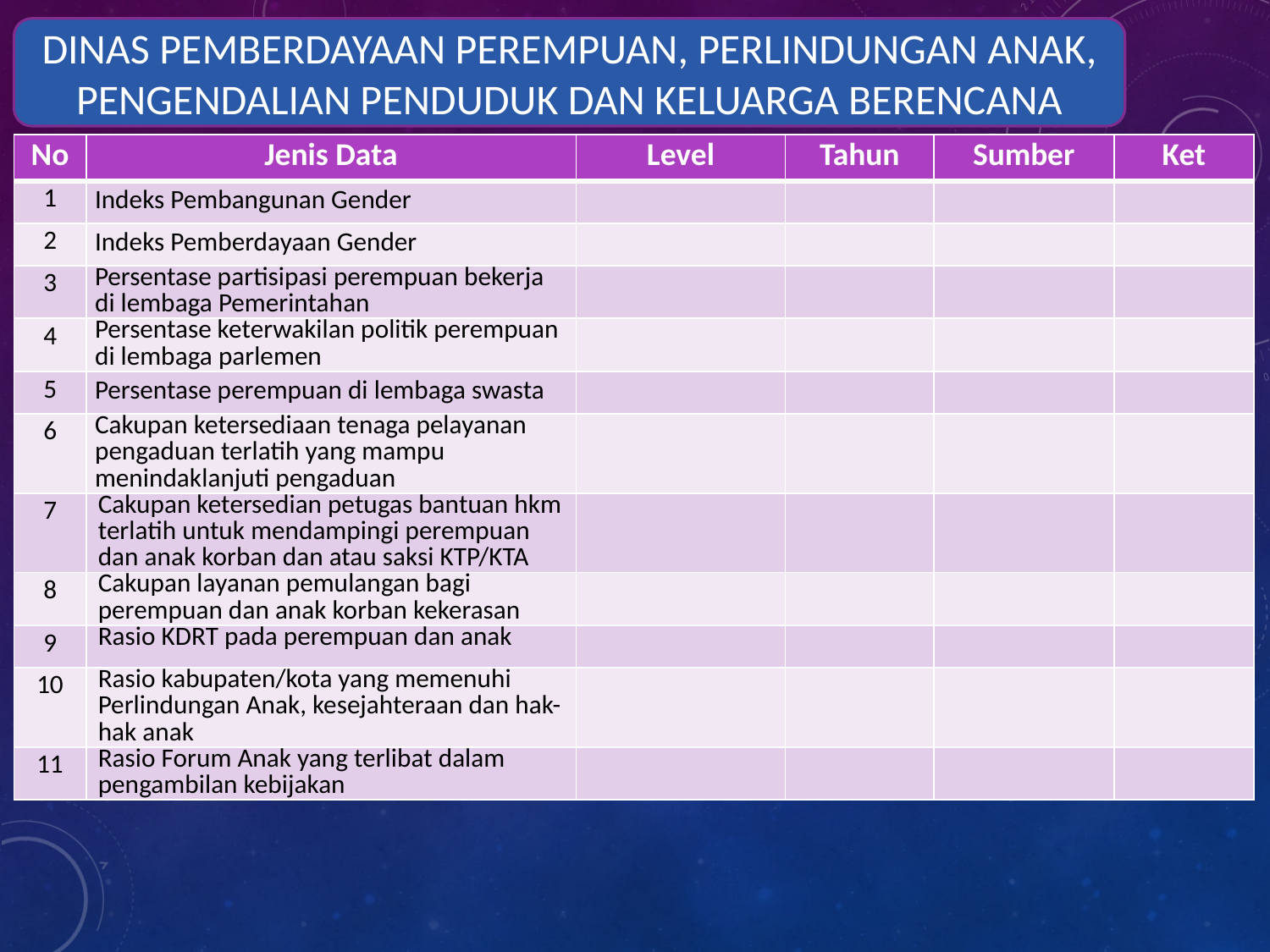

DINAS PEMBERDAYAAN PEREMPUAN, PERLINDUNGAN ANAK, PENGENDALIAN PENDUDUK DAN KELUARGA BERENCANA
| No | Jenis Data | Level | Tahun | Sumber | Ket |
| --- | --- | --- | --- | --- | --- |
| 1 | Indeks Pembangunan Gender |  |  |  |  |
| 2 | Indeks Pemberdayaan Gender |  |  |  |  |
| 3 | Persentase partisipasi perempuan bekerja di lembaga Pemerintahan |  |  |  |  |
| 4 | Persentase keterwakilan politik perempuan di lembaga parlemen |  |  |  |  |
| 5 | Persentase perempuan di lembaga swasta |  |  |  |  |
| 6 | Cakupan ketersediaan tenaga pelayanan pengaduan terlatih yang mampu menindaklanjuti pengaduan |  |  |  |  |
| 7 | Cakupan ketersedian petugas bantuan hkm terlatih untuk mendampingi perempuan dan anak korban dan atau saksi KTP/KTA |  |  |  |  |
| 8 | Cakupan layanan pemulangan bagi perempuan dan anak korban kekerasan |  |  |  |  |
| 9 | Rasio KDRT pada perempuan dan anak |  |  |  |  |
| 10 | Rasio kabupaten/kota yang memenuhi Perlindungan Anak, kesejahteraan dan hak-hak anak |  |  |  |  |
| 11 | Rasio Forum Anak yang terlibat dalam pengambilan kebijakan |  |  |  |  |